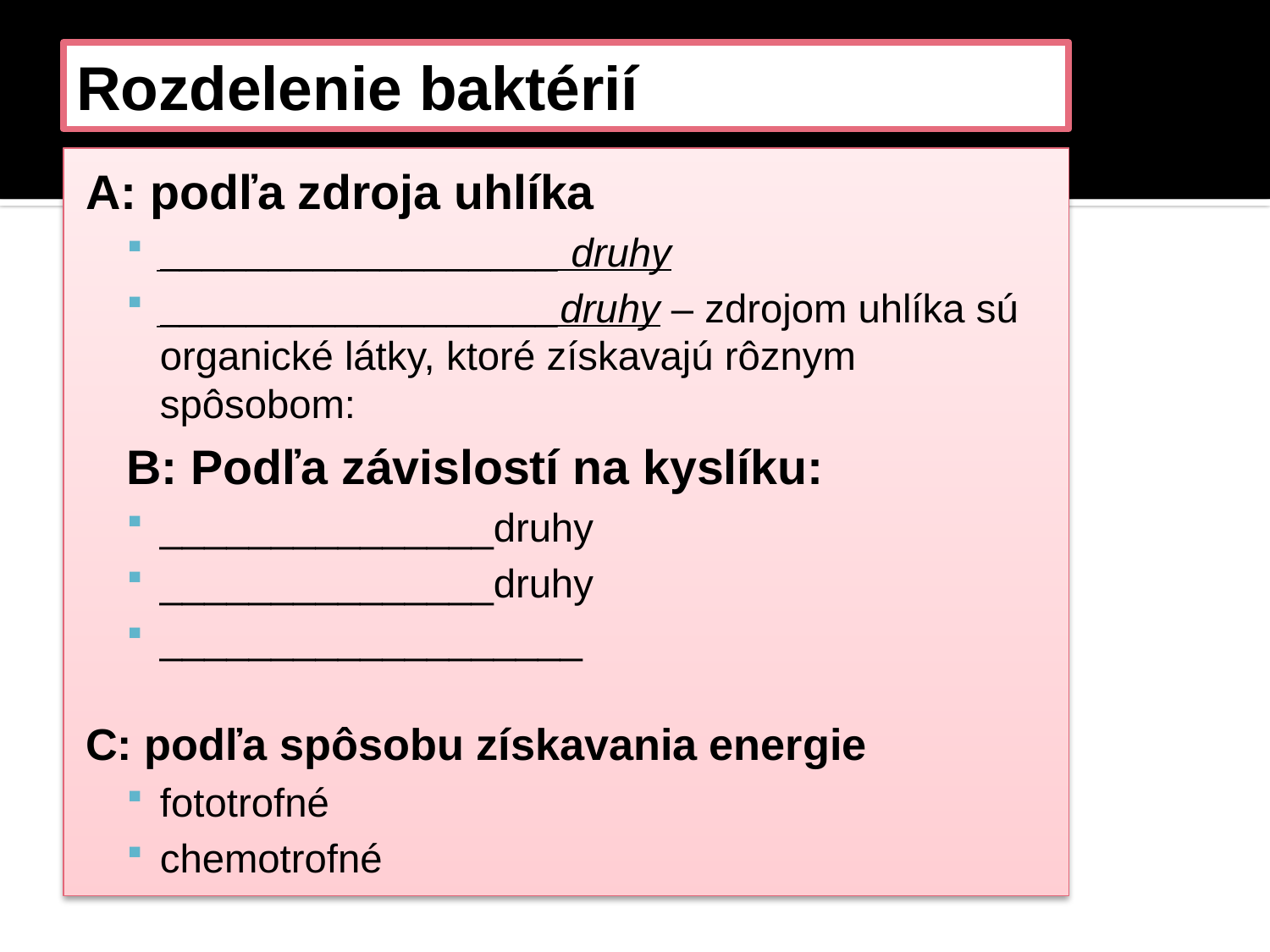

# Rozdelenie baktérií
A: podľa zdroja uhlíka
__________________ druhy
__________________druhy – zdrojom uhlíka sú organické látky, ktoré získavajú rôznym spôsobom:
B: Podľa závislostí na kyslíku:
_______________druhy
_______________druhy
___________________

C: podľa spôsobu získavania energie
fototrofné
chemotrofné